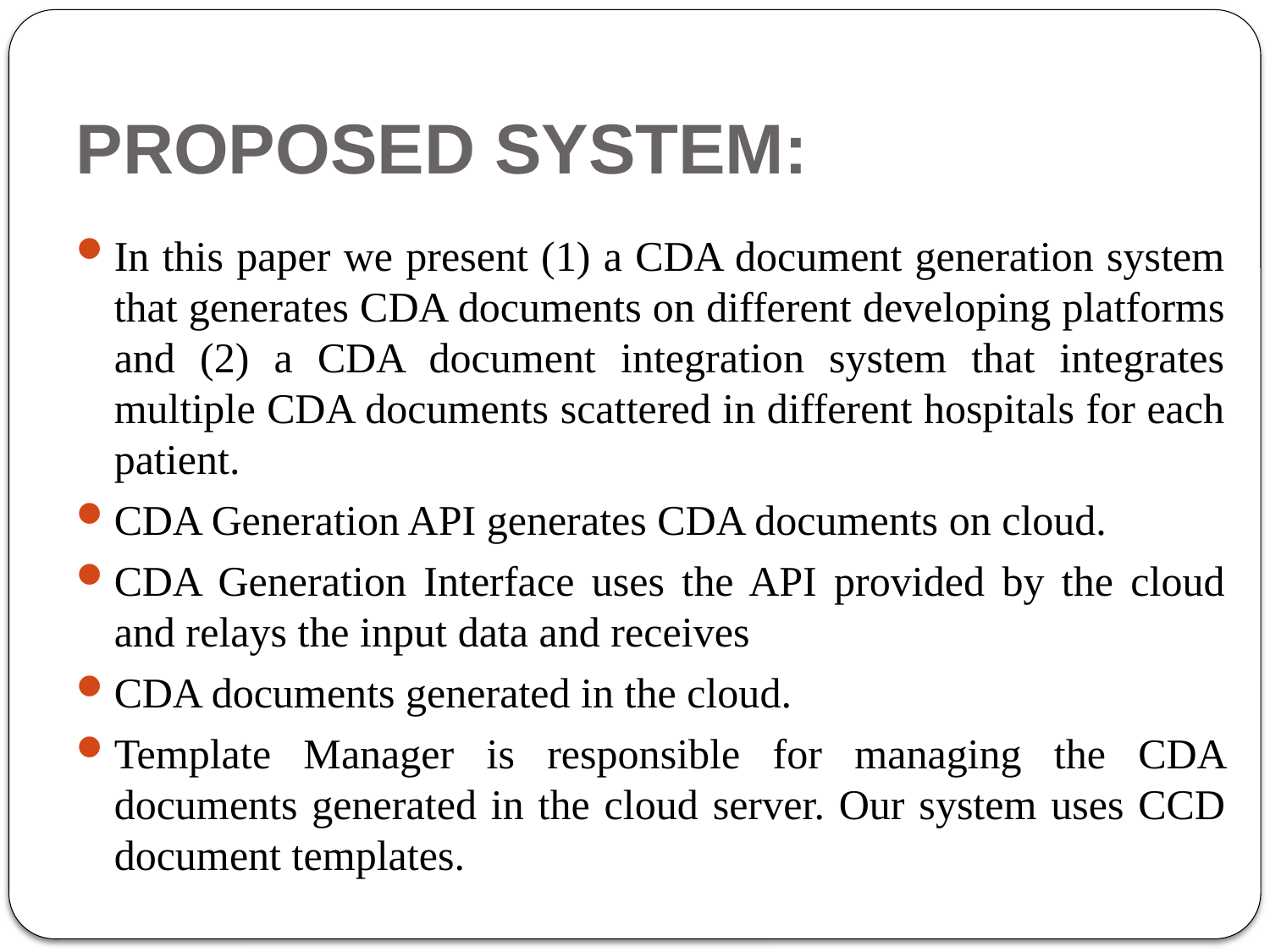

# PROPOSED SYSTEM:
In this paper we present (1) a CDA document generation system that generates CDA documents on different developing platforms and (2) a CDA document integration system that integrates multiple CDA documents scattered in different hospitals for each patient.
CDA Generation API generates CDA documents on cloud.
CDA Generation Interface uses the API provided by the cloud and relays the input data and receives
CDA documents generated in the cloud.
Template Manager is responsible for managing the CDA documents generated in the cloud server. Our system uses CCD document templates.